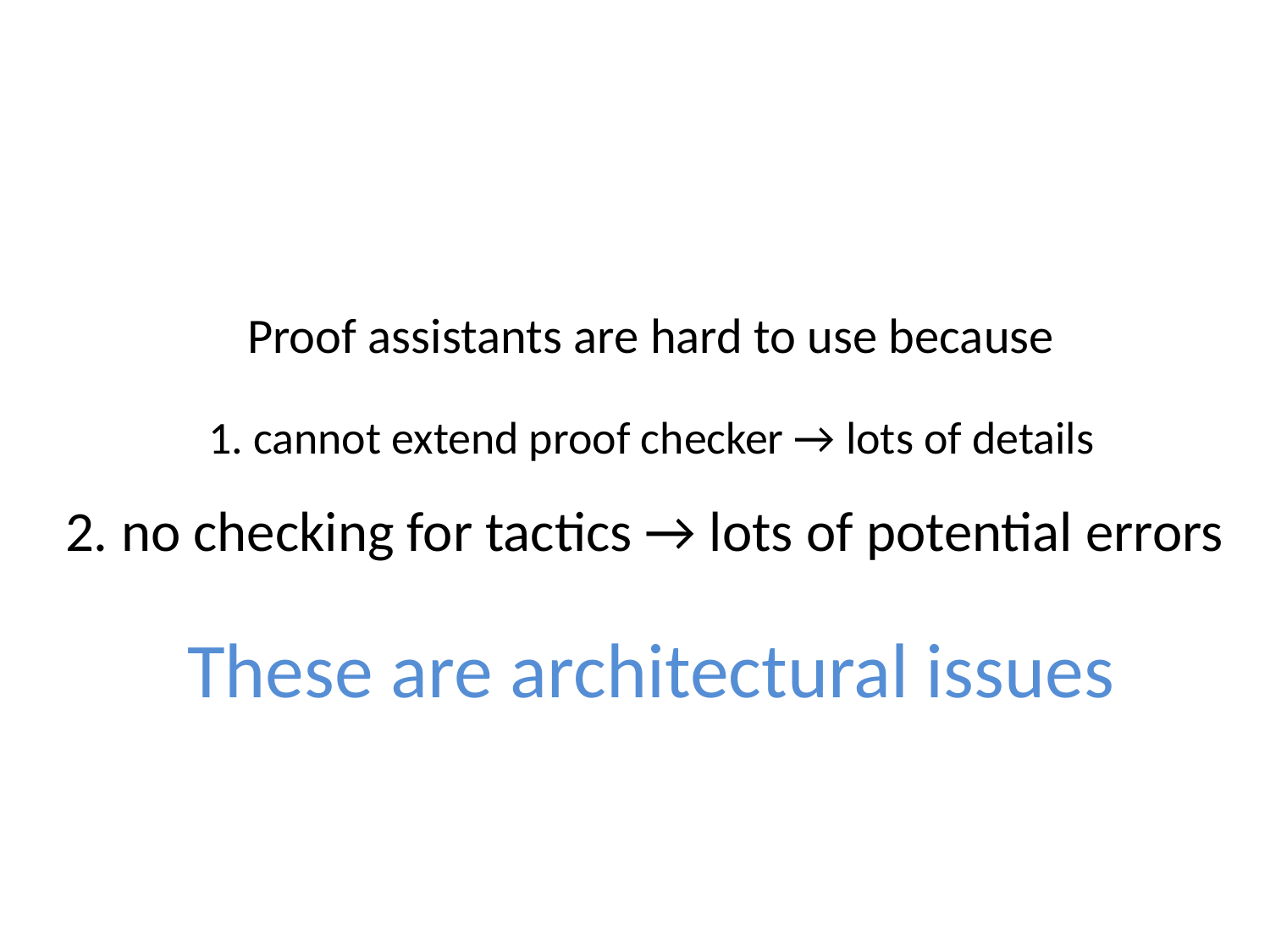

Proof assistants are hard to use because
1. cannot extend proof checker → lots of details
2. no checking for tactics → lots of potential errors
These are architectural issues